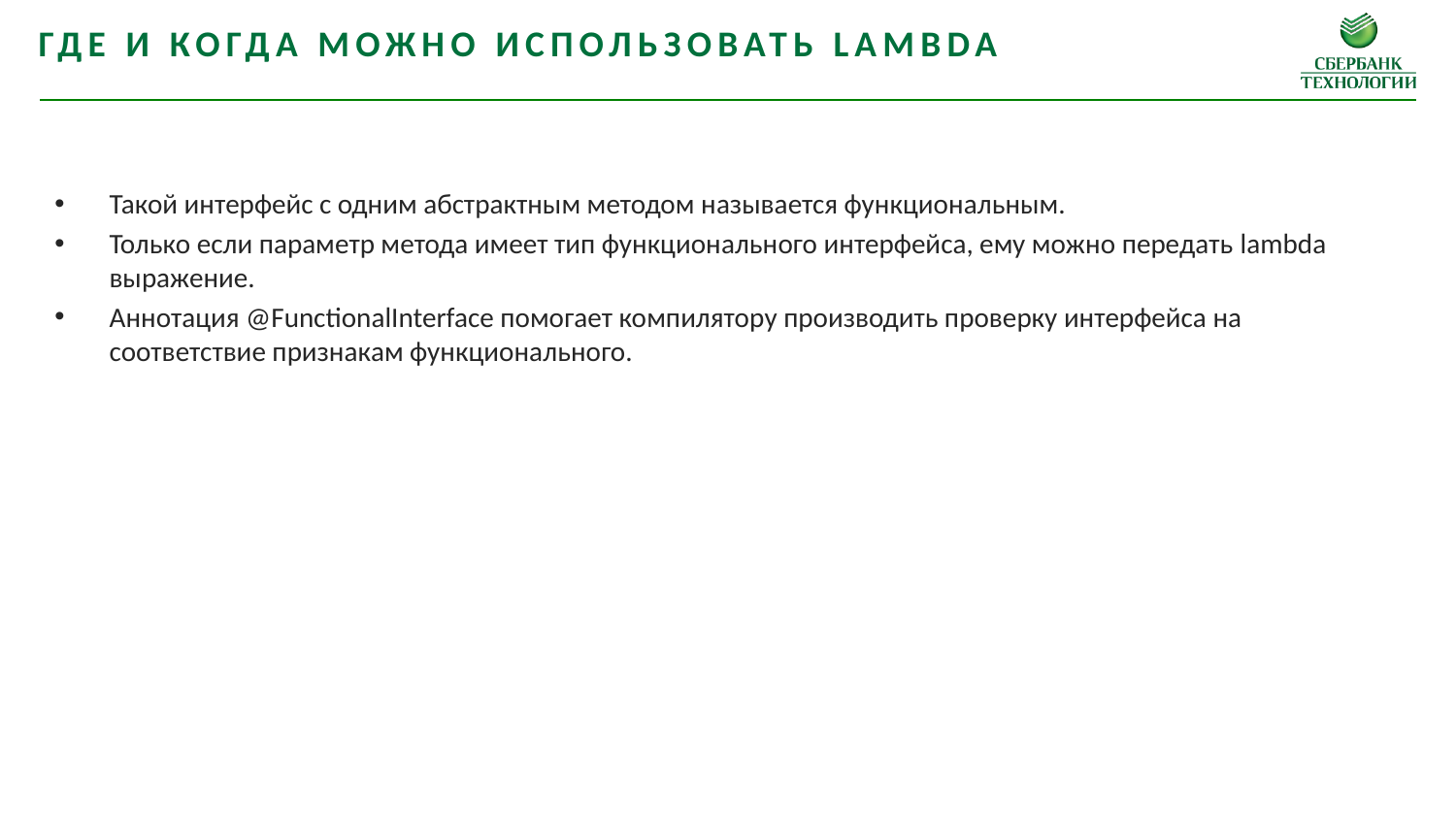

Где и когда можно использовать lambda

Такой интерфейс с одним абстрактным методом называется функциональным.
Только если параметр метода имеет тип функционального интерфейса, ему можно передать lambda выражение.
Аннотация @FunctionalInterface помогает компилятору производить проверку интерфейса на соответствие признакам функционального.